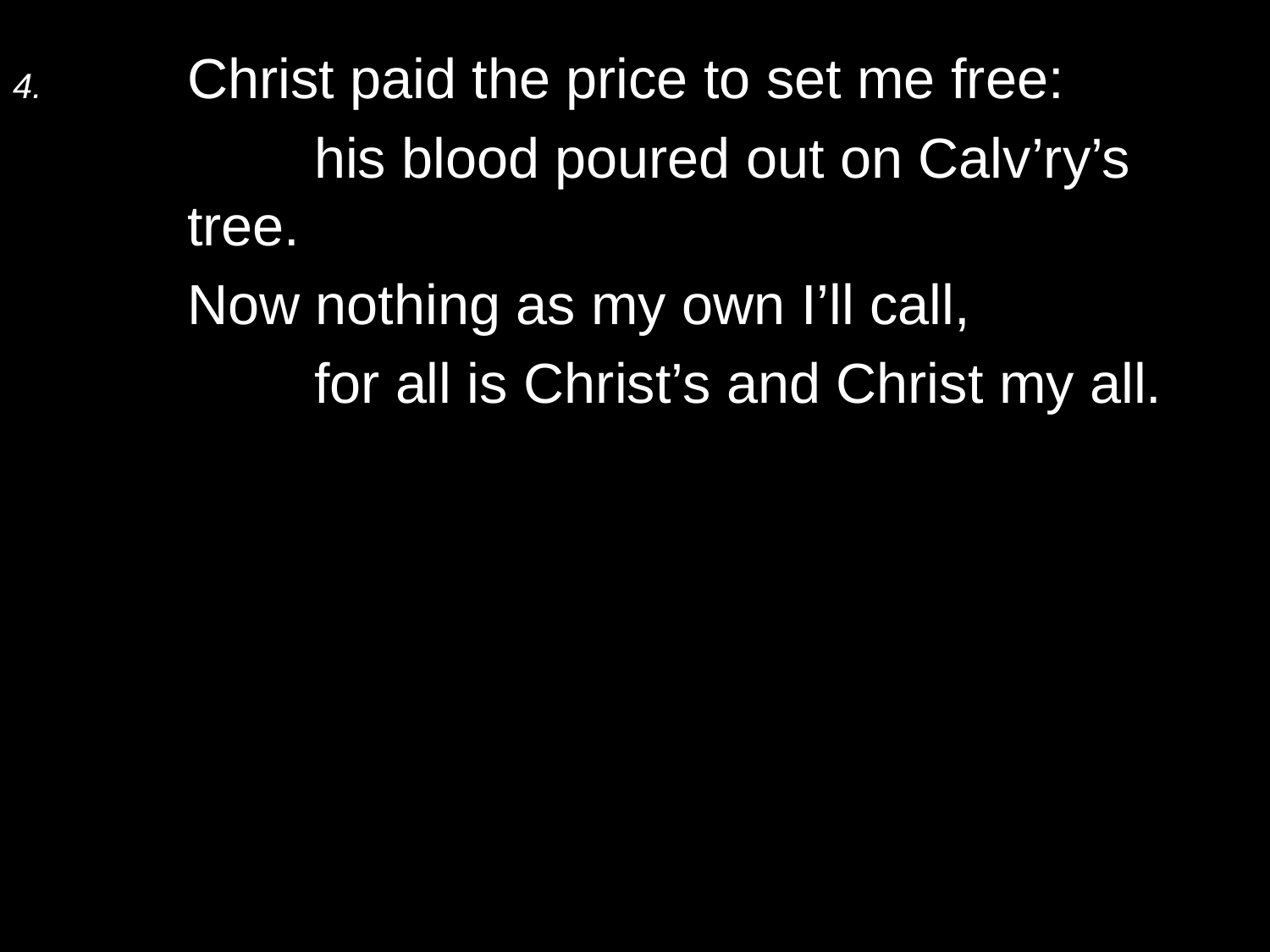

4.	Christ paid the price to set me free:
		his blood poured out on Calv’ry’s tree.
	Now nothing as my own I’ll call,
		for all is Christ’s and Christ my all.